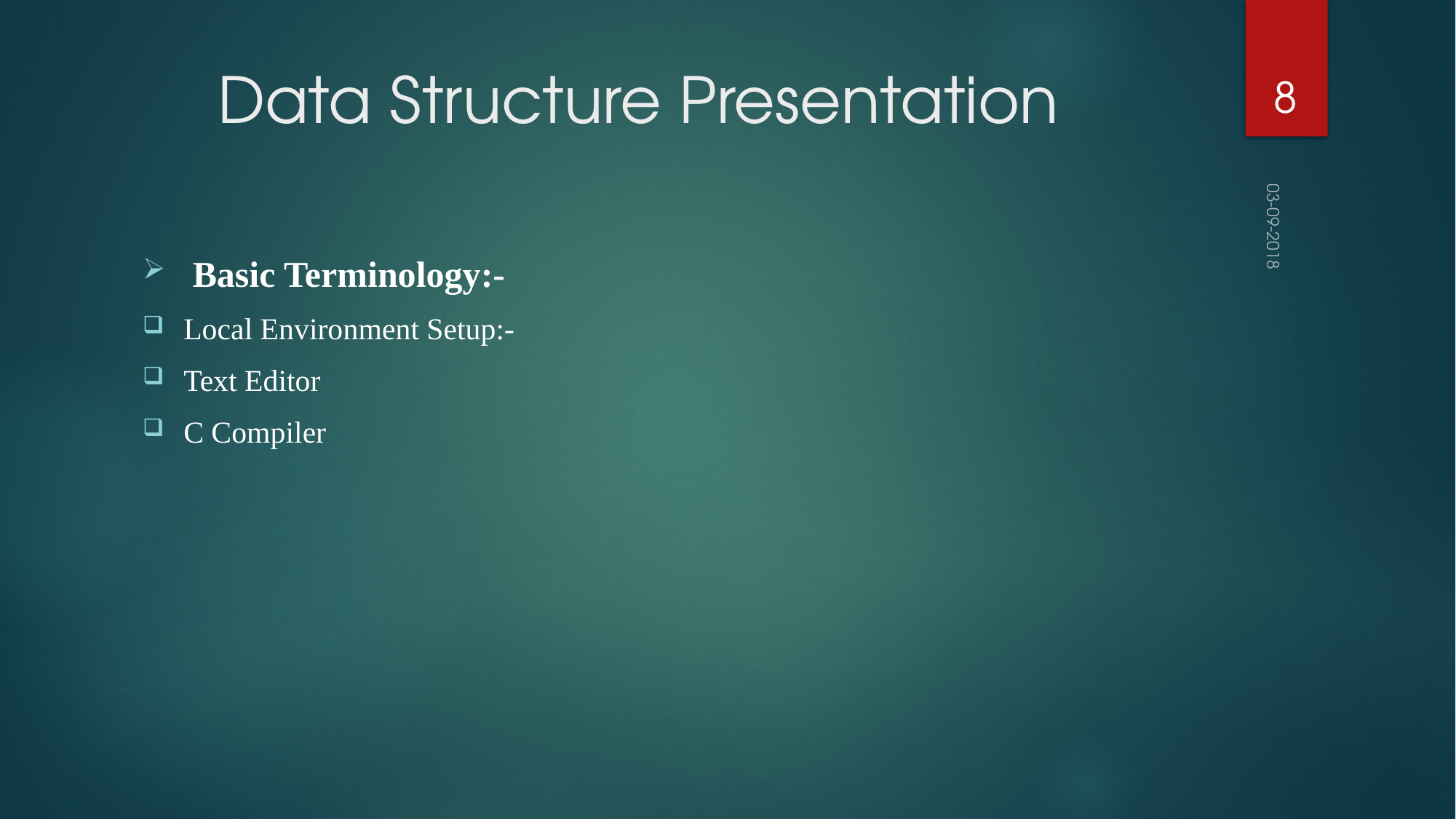

8
# Data Structure Presentation
03-09-2018
 Basic Terminology:-
Local Environment Setup:-
Text Editor
C Compiler